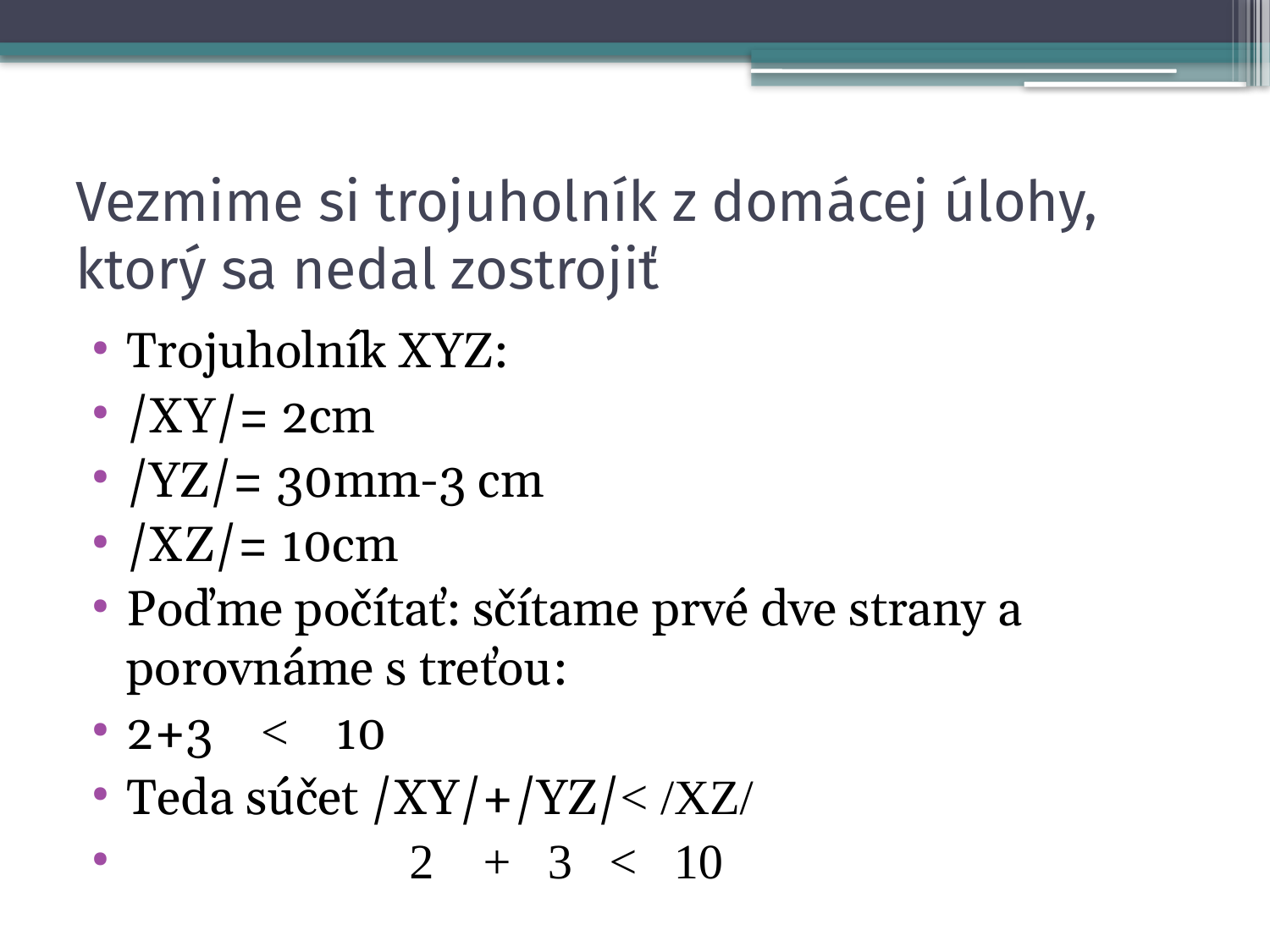

# Vezmime si trojuholník z domácej úlohy, ktorý sa nedal zostrojiť
Trojuholník XYZ:
/XY/= 2cm
/YZ/= 30mm-3 cm
/XZ/= 10cm
Poďme počítať: sčítame prvé dve strany a porovnáme s treťou:
2+3    ˂    10
Teda súčet /XY/+/YZ/˂ /XZ/
                       2    +   3   ˂   10